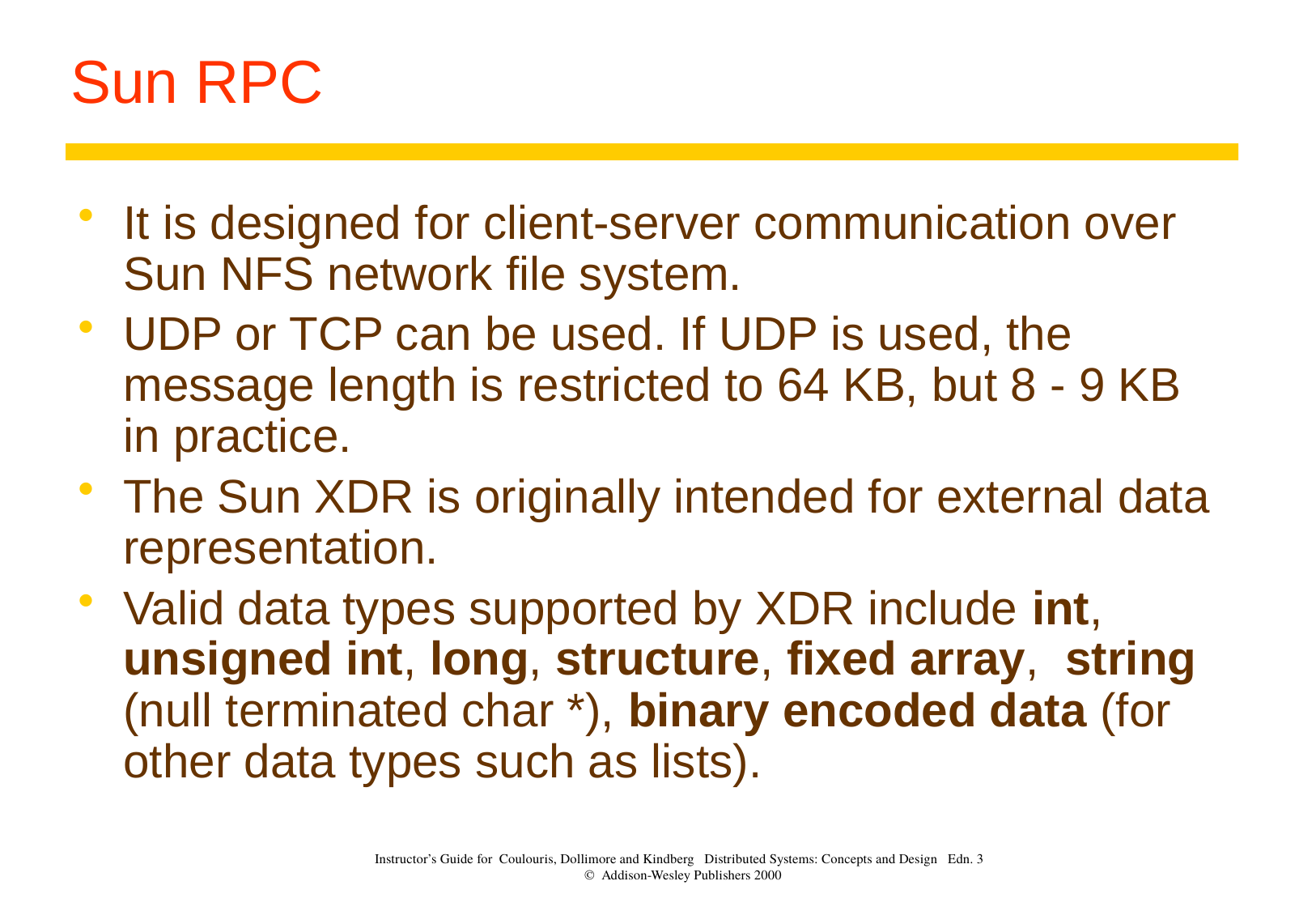

# Sun RPC
It is designed for client-server communication over Sun NFS network file system.
UDP or TCP can be used. If UDP is used, the message length is restricted to 64 KB, but 8 - 9 KB in practice.
The Sun XDR is originally intended for external data representation.
Valid data types supported by XDR include int, unsigned int, long, structure, fixed array,  string (null terminated char *), binary encoded data (for other data types such as lists).
Instructor’s Guide for  Coulouris, Dollimore and Kindberg   Distributed Systems: Concepts and Design   Edn. 3
©  Addison-Wesley Publishers 2000